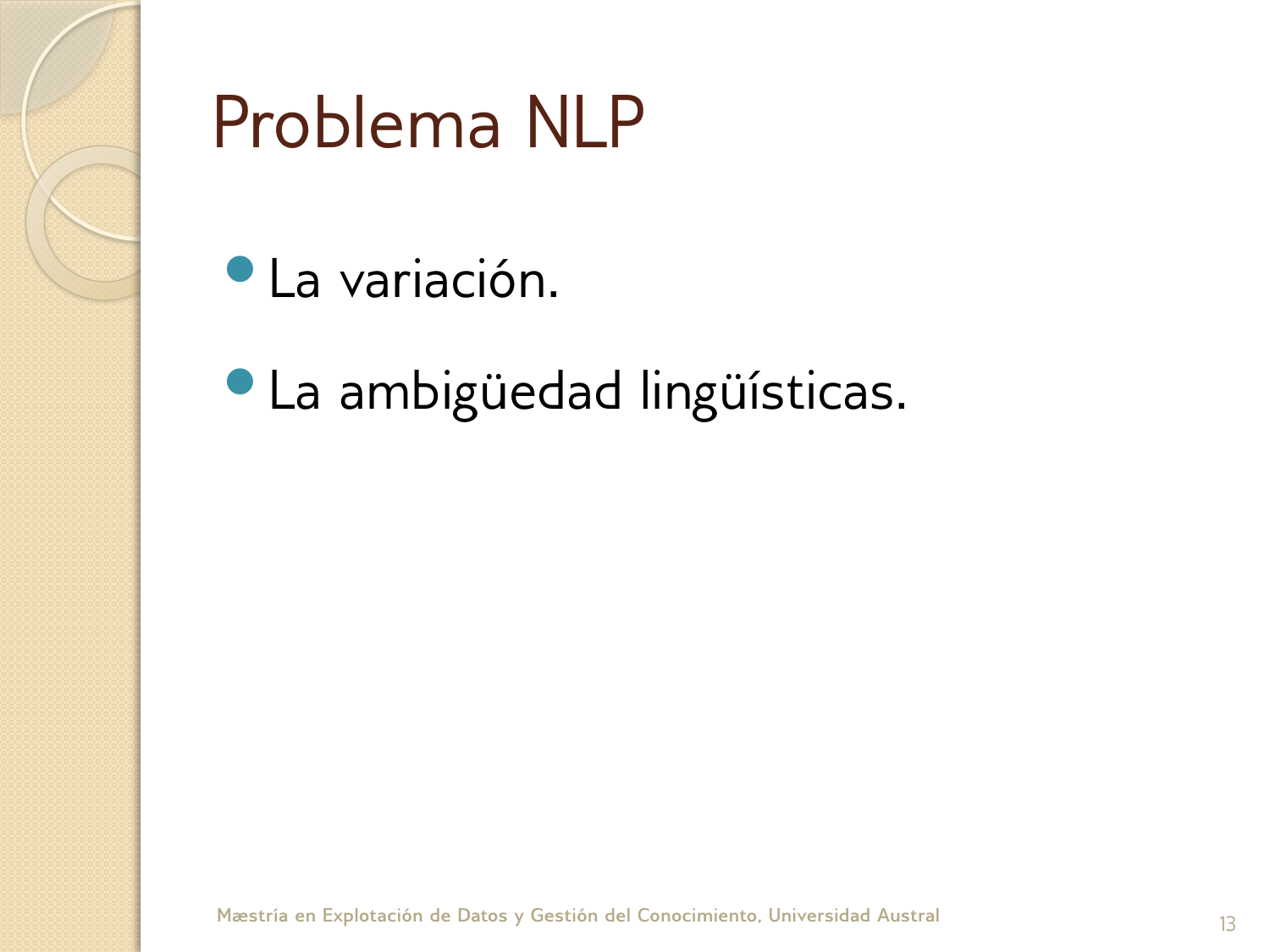

# Problema NLP
La variación.
La ambigüedad lingüísticas.
13
 Maestría en Explotación de Datos y Gestión del Conocimiento, Universidad Austral